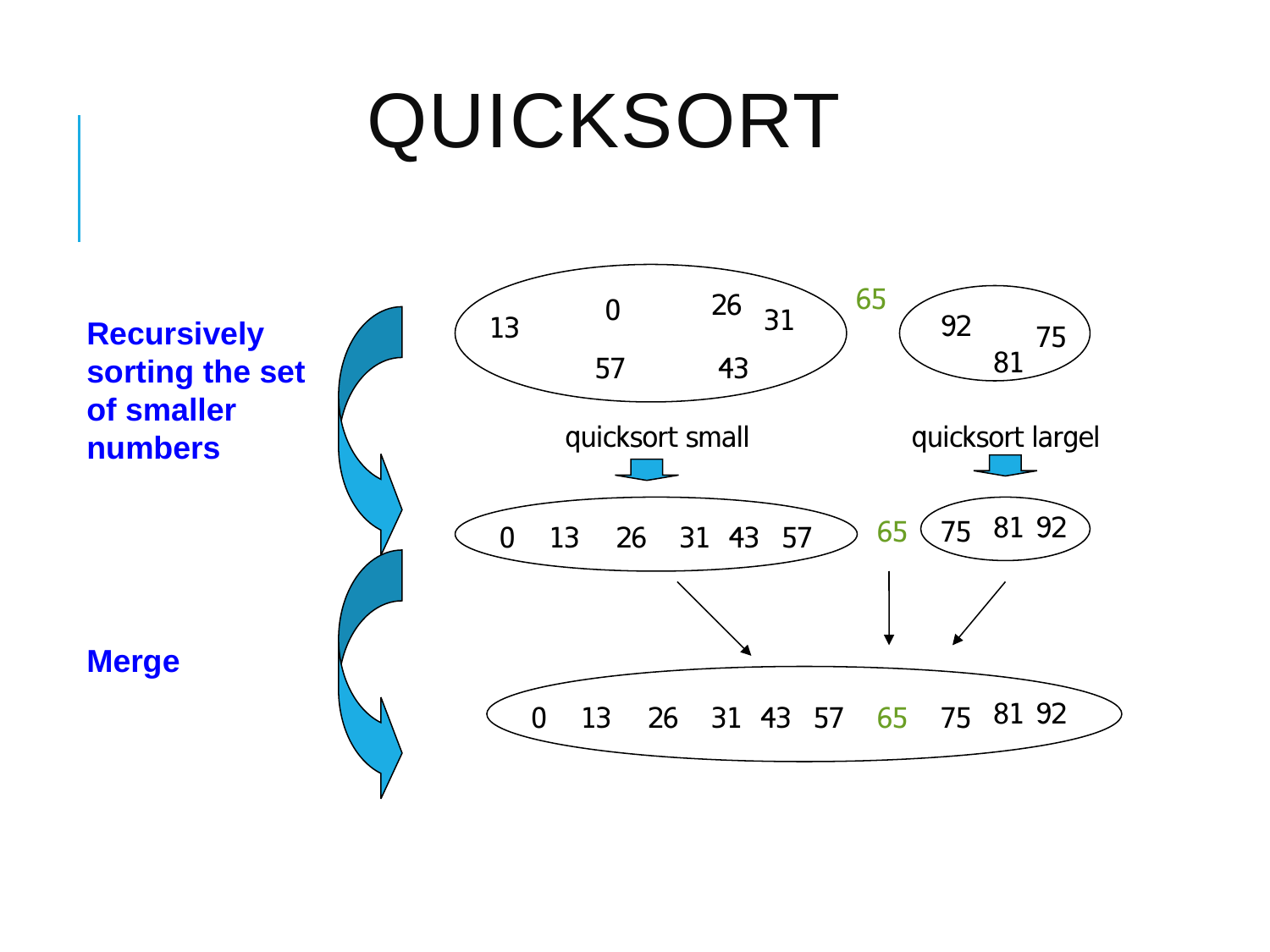

# Quicksort

65
26
0

31
92
13
Recursively sorting the set of smaller numbers

75
81
57
43
quicksort small
quicksort largel

81
92
65
75
0
13
26
31
43
57

Merge

81
92
0
13
26
31
43
57
65
75